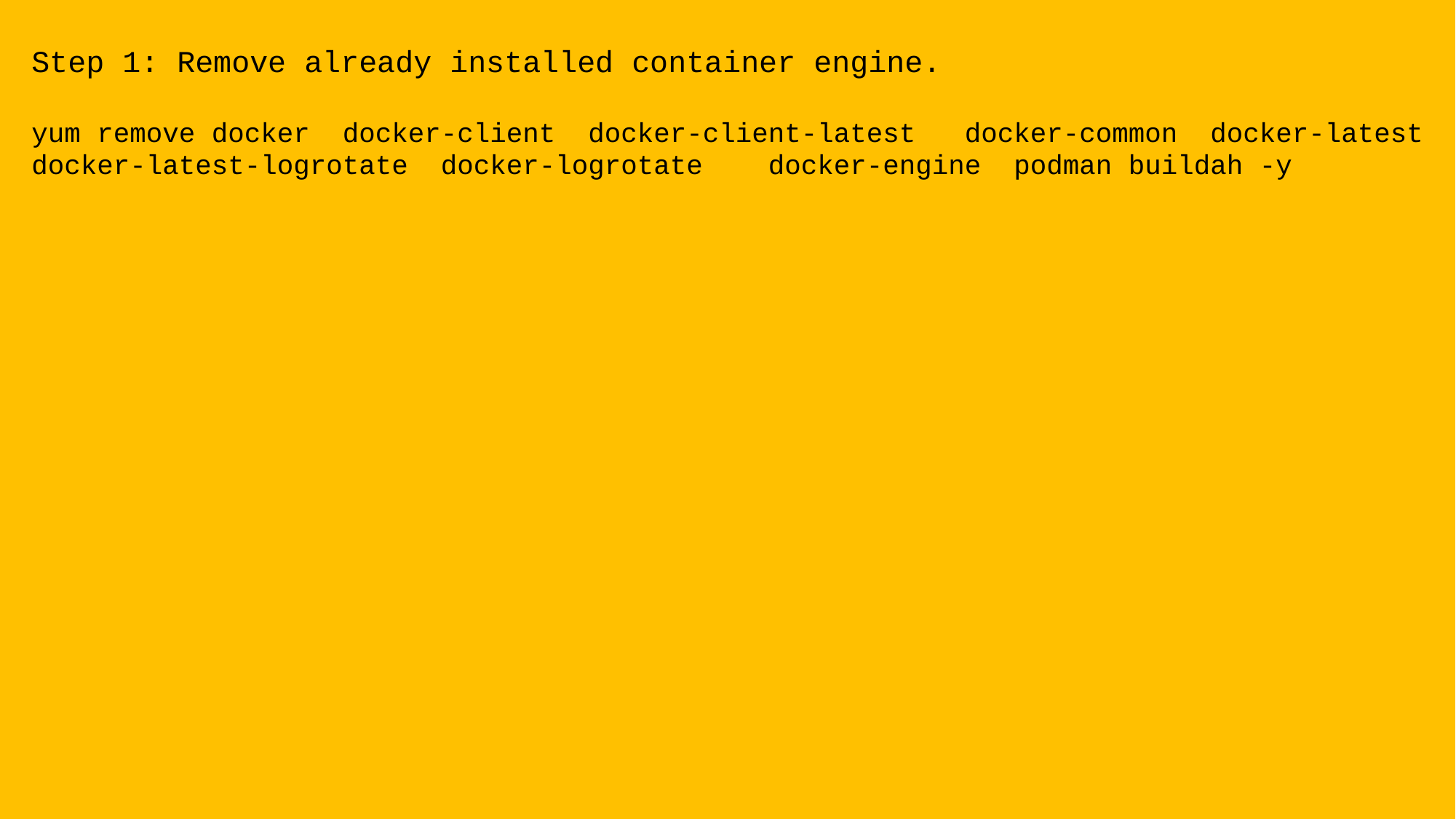

Step 1: Remove already installed container engine.

yum remove docker  docker-client  docker-client-latest   docker-common  docker-latest docker-latest-logrotate  docker-logrotate    docker-engine  podman buildah -y